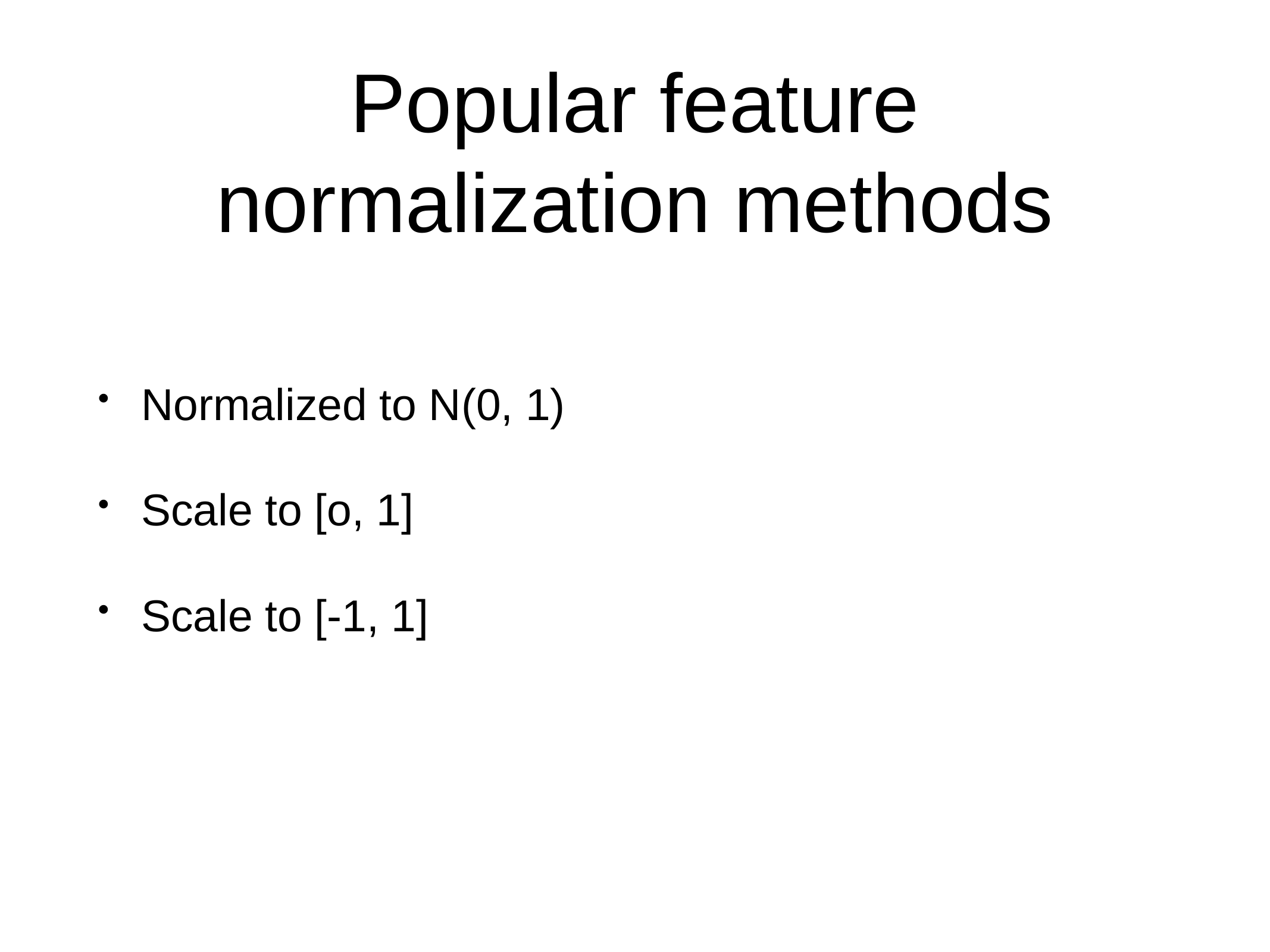

# Popular feature normalization methods
Normalized to N(0, 1)
Scale to [o, 1]
Scale to [-1, 1]